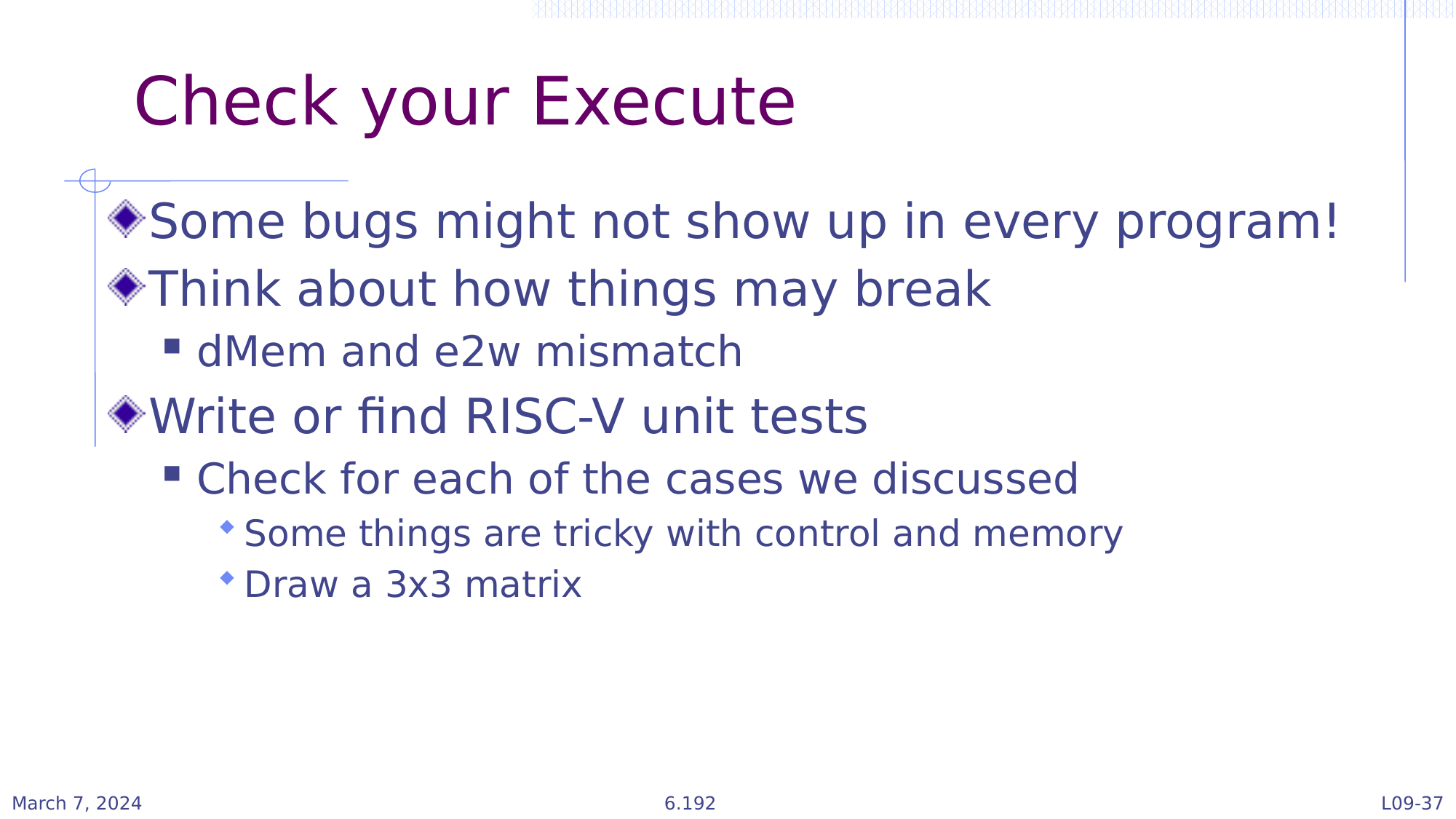

# Check your Execute
Some bugs might not show up in every program!
Think about how things may break
dMem and e2w mismatch
Write or find RISC-V unit tests
Check for each of the cases we discussed
Some things are tricky with control and memory
Draw a 3x3 matrix
March 7, 2024
L09-37